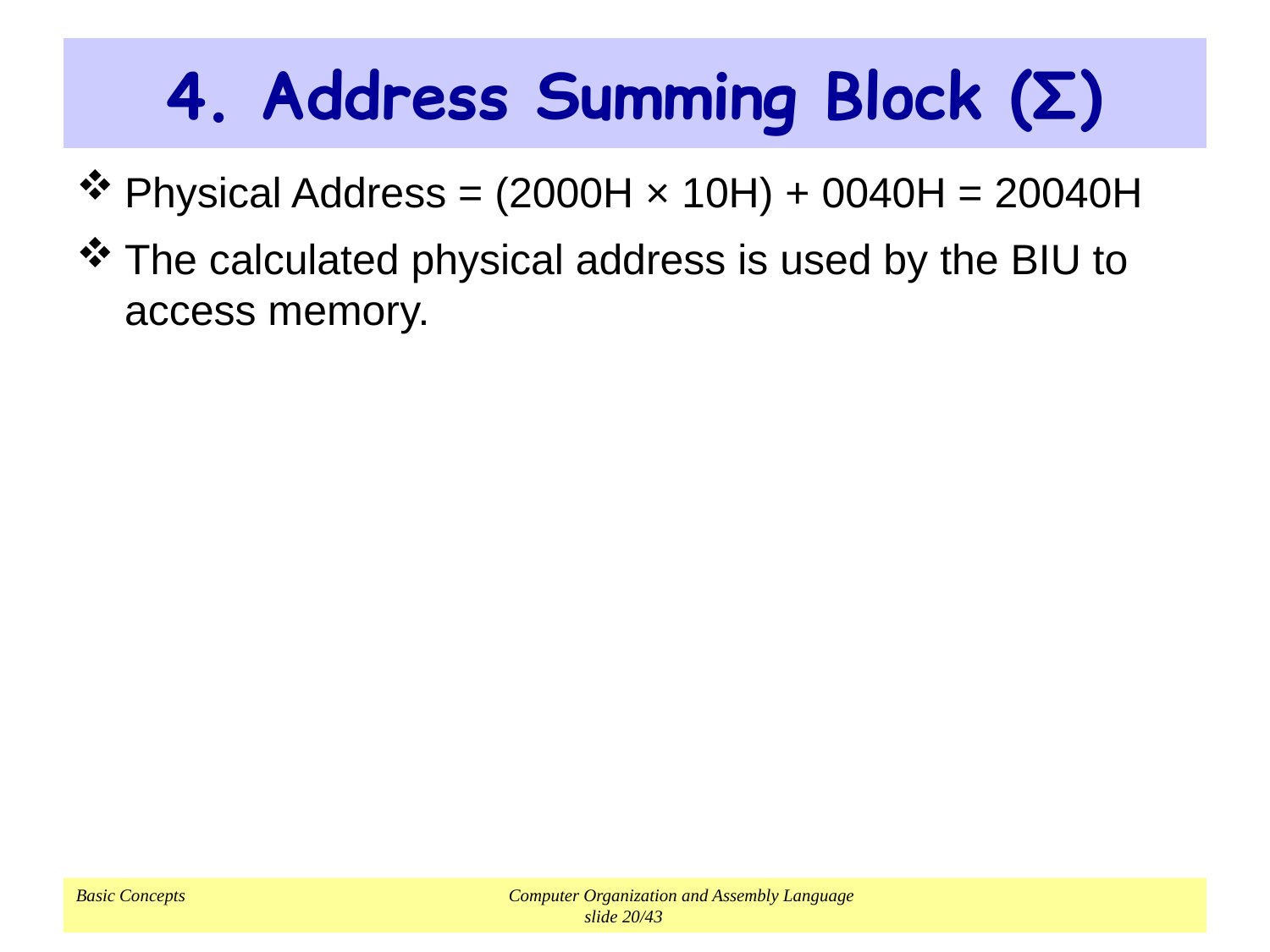

# 4. Address Summing Block (Σ)
Physical Address = (2000H × 10H) + 0040H = 20040H
The calculated physical address is used by the BIU to access memory.